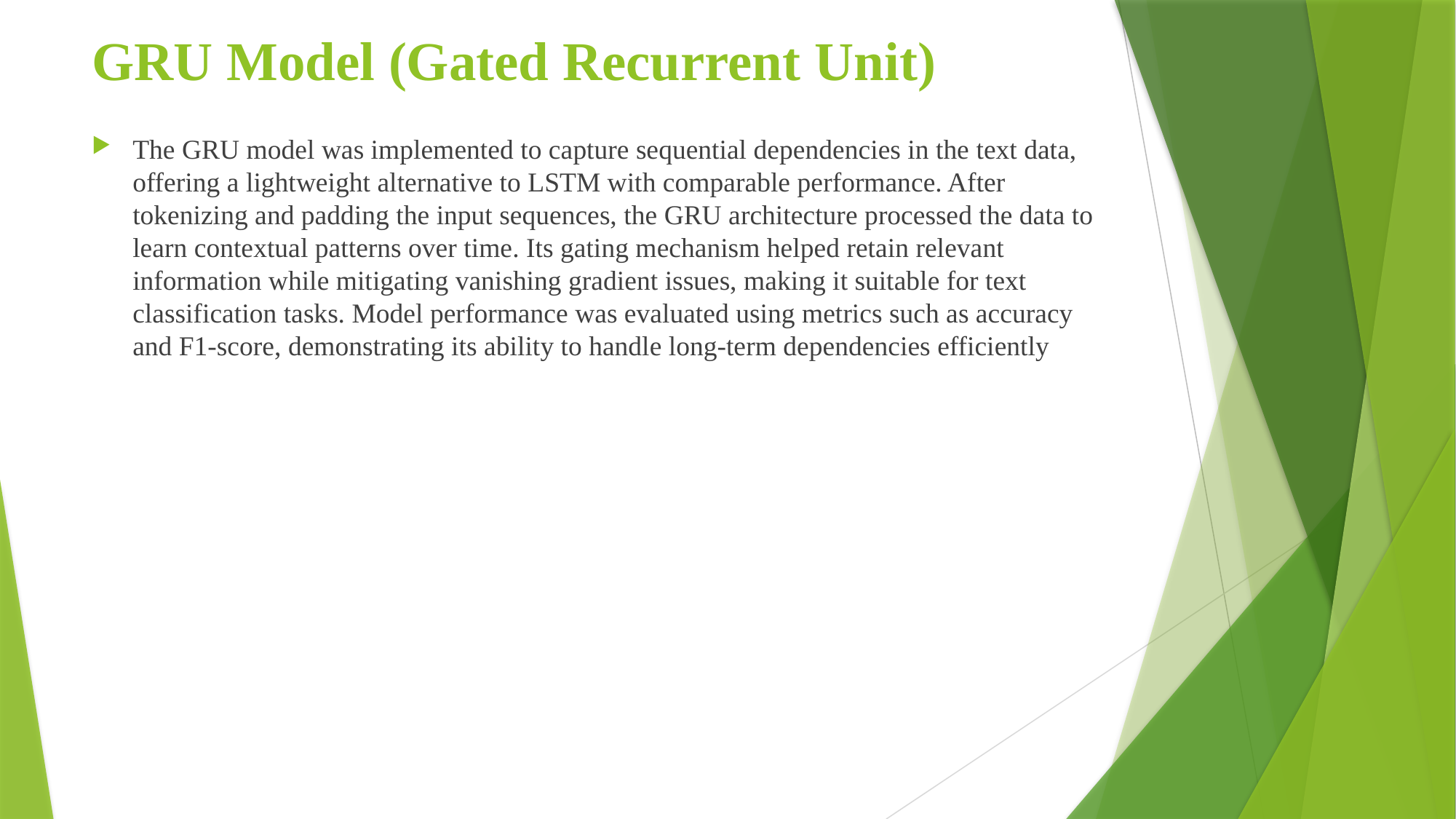

# GRU Model (Gated Recurrent Unit)
The GRU model was implemented to capture sequential dependencies in the text data, offering a lightweight alternative to LSTM with comparable performance. After tokenizing and padding the input sequences, the GRU architecture processed the data to learn contextual patterns over time. Its gating mechanism helped retain relevant information while mitigating vanishing gradient issues, making it suitable for text classification tasks. Model performance was evaluated using metrics such as accuracy and F1-score, demonstrating its ability to handle long-term dependencies efficiently